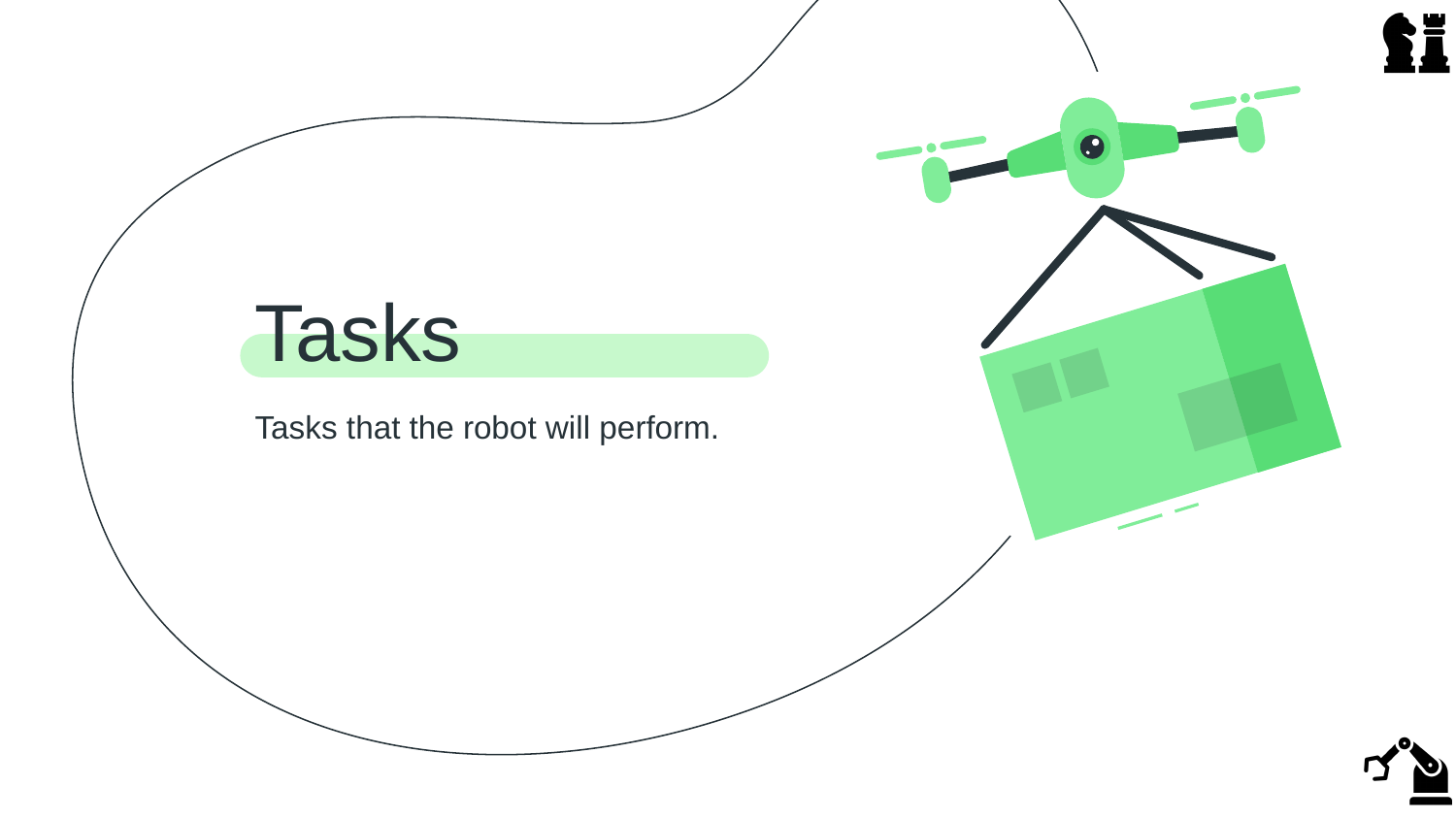

# Tasks

Tasks that the robot will perform.